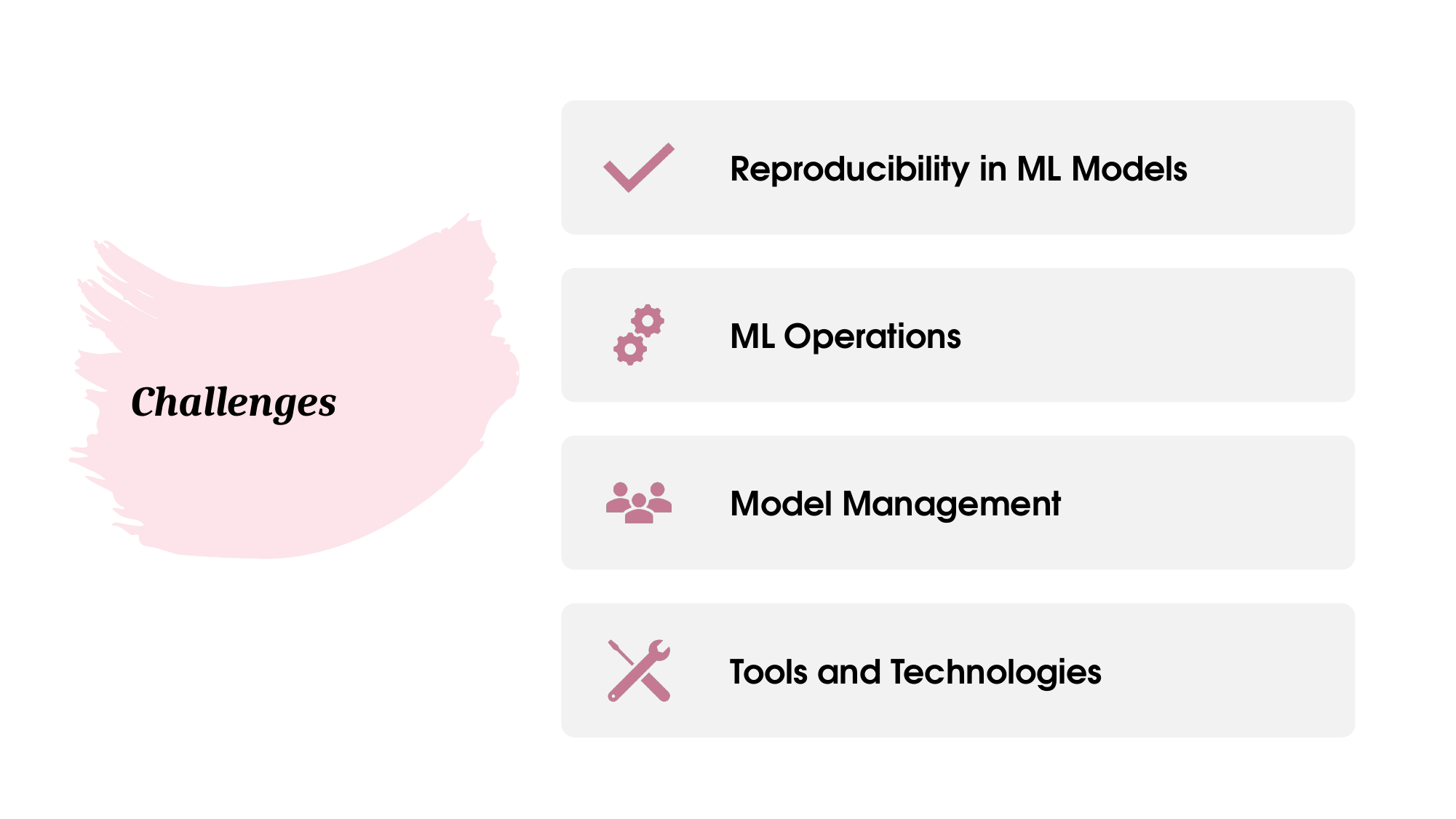

Reproducibility in ML Models
ML Operations
Model Management
Tools and Technologies

# Challenges